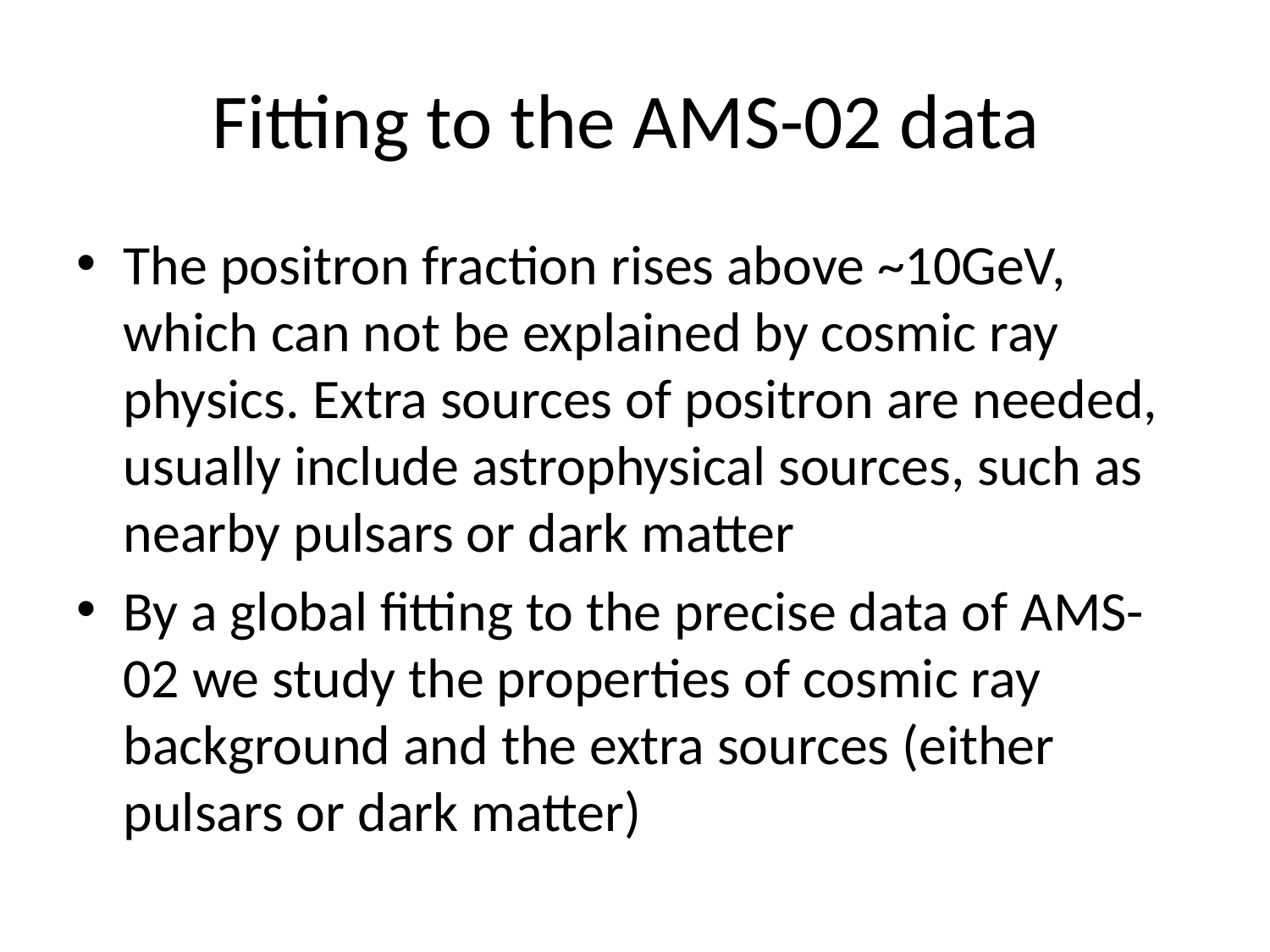

# Fitting to the AMS-02 data
The positron fraction rises above ~10GeV, which can not be explained by cosmic ray physics. Extra sources of positron are needed, usually include astrophysical sources, such as nearby pulsars or dark matter
By a global fitting to the precise data of AMS-02 we study the properties of cosmic ray background and the extra sources (either pulsars or dark matter)